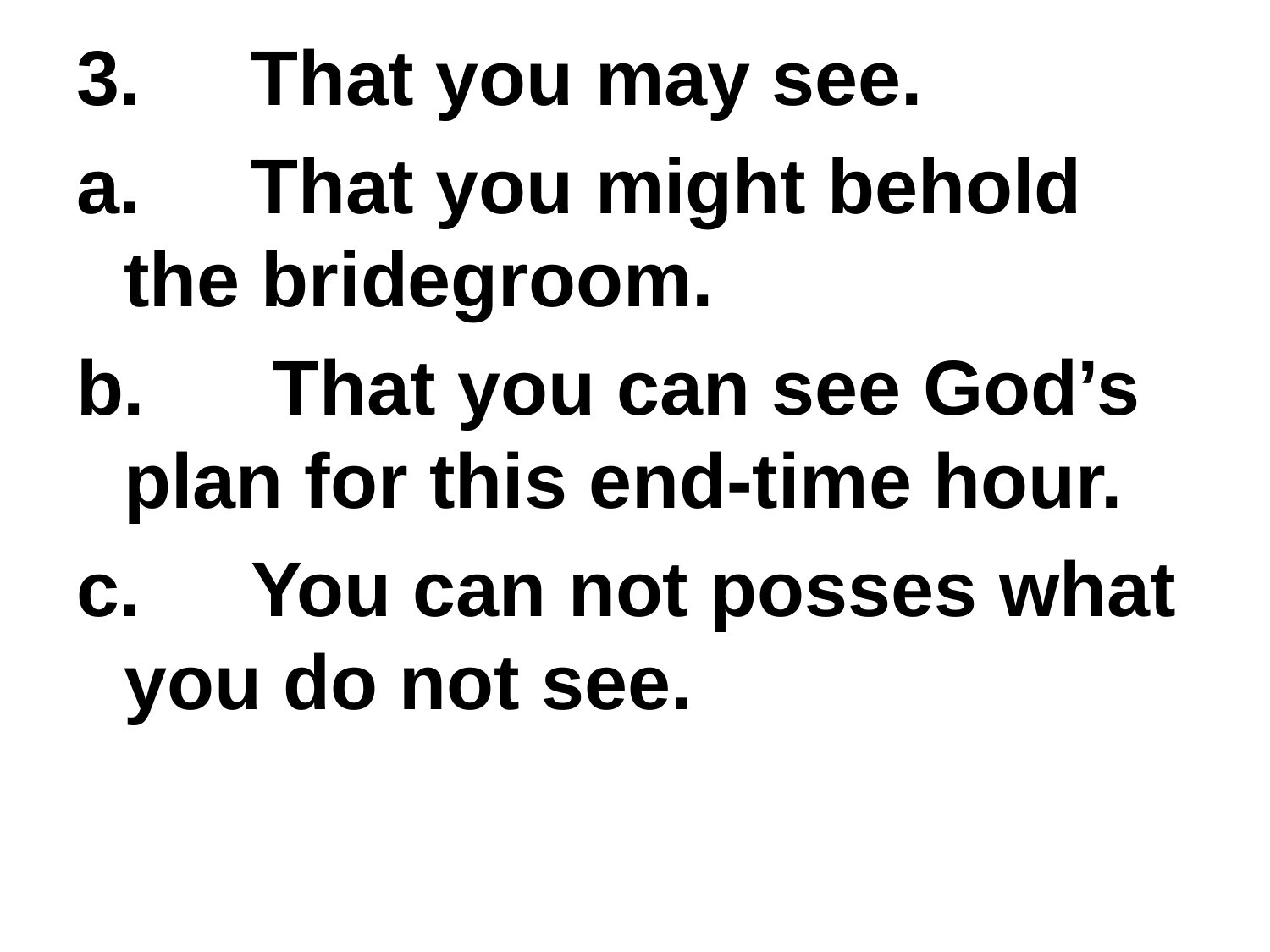

3.	That you may see.
a.	That you might behold the bridegroom.
b.	 That you can see God’s plan for this end-time hour.
c.	You can not posses what you do not see.